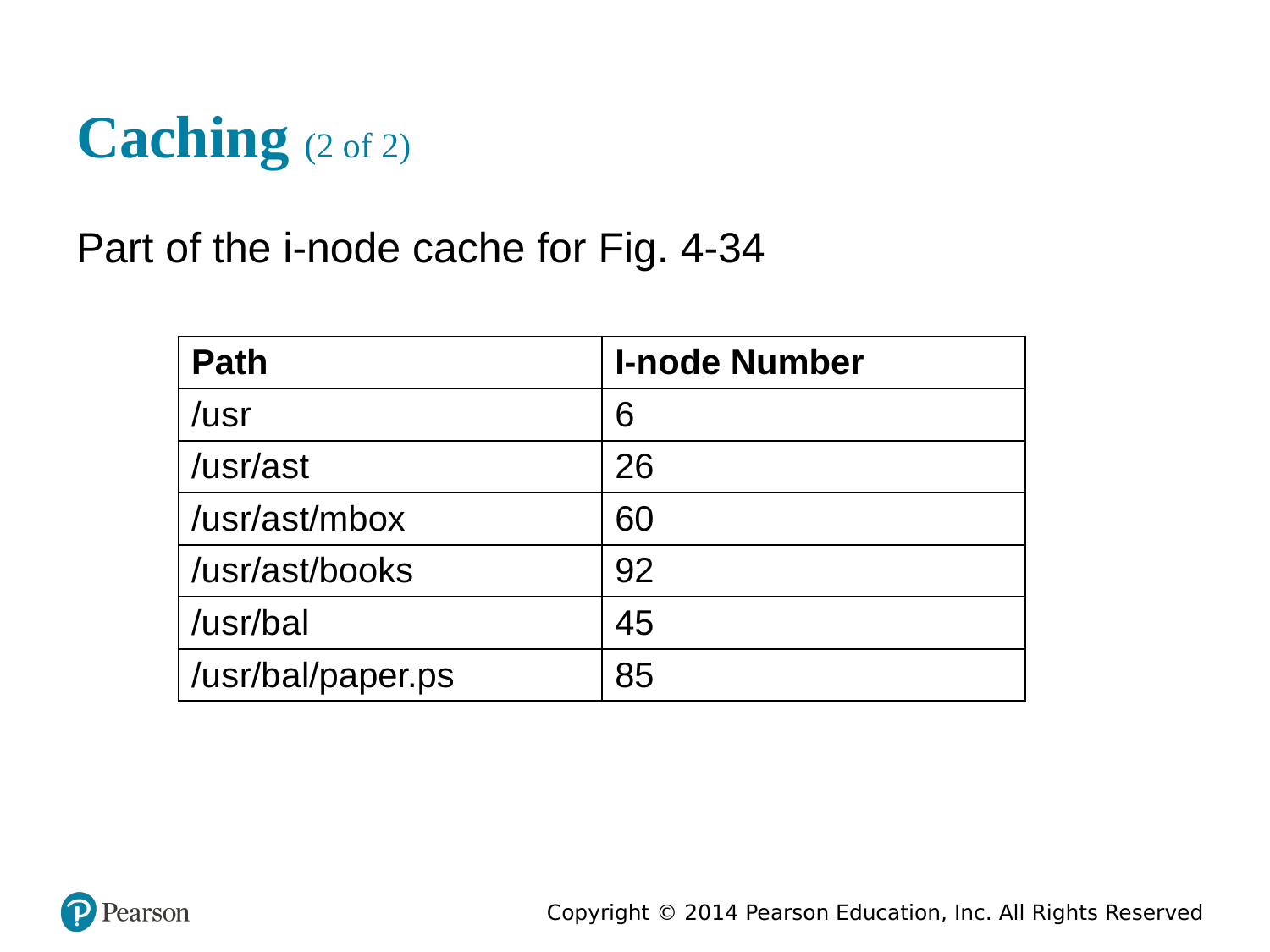

# Caching (2 of 2)
Part of the i-node cache for Fig. 4-34
| Path | I-node Number |
| --- | --- |
| /u s r | 6 |
| /u s r/a s t | 26 |
| /u s r/a s t/mbox | 60 |
| /u s r/a s t/books | 92 |
| /u s r/b a l | 45 |
| /u s r/b a l/paper.ps | 85 |